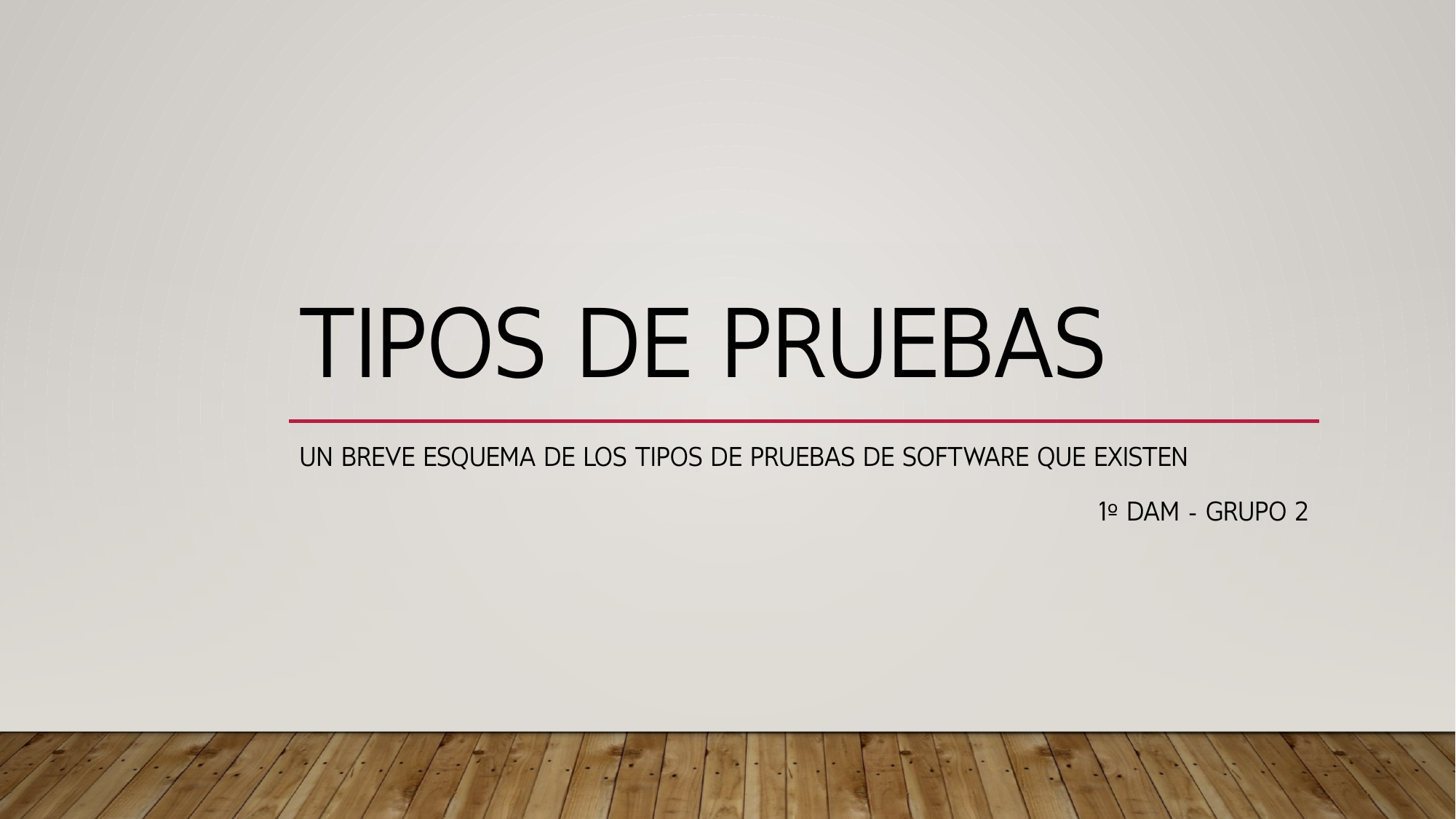

# Tipos de pruebas
Un breve esquema de los tipos de pruebas de software que existen
1º Dam - Grupo 2